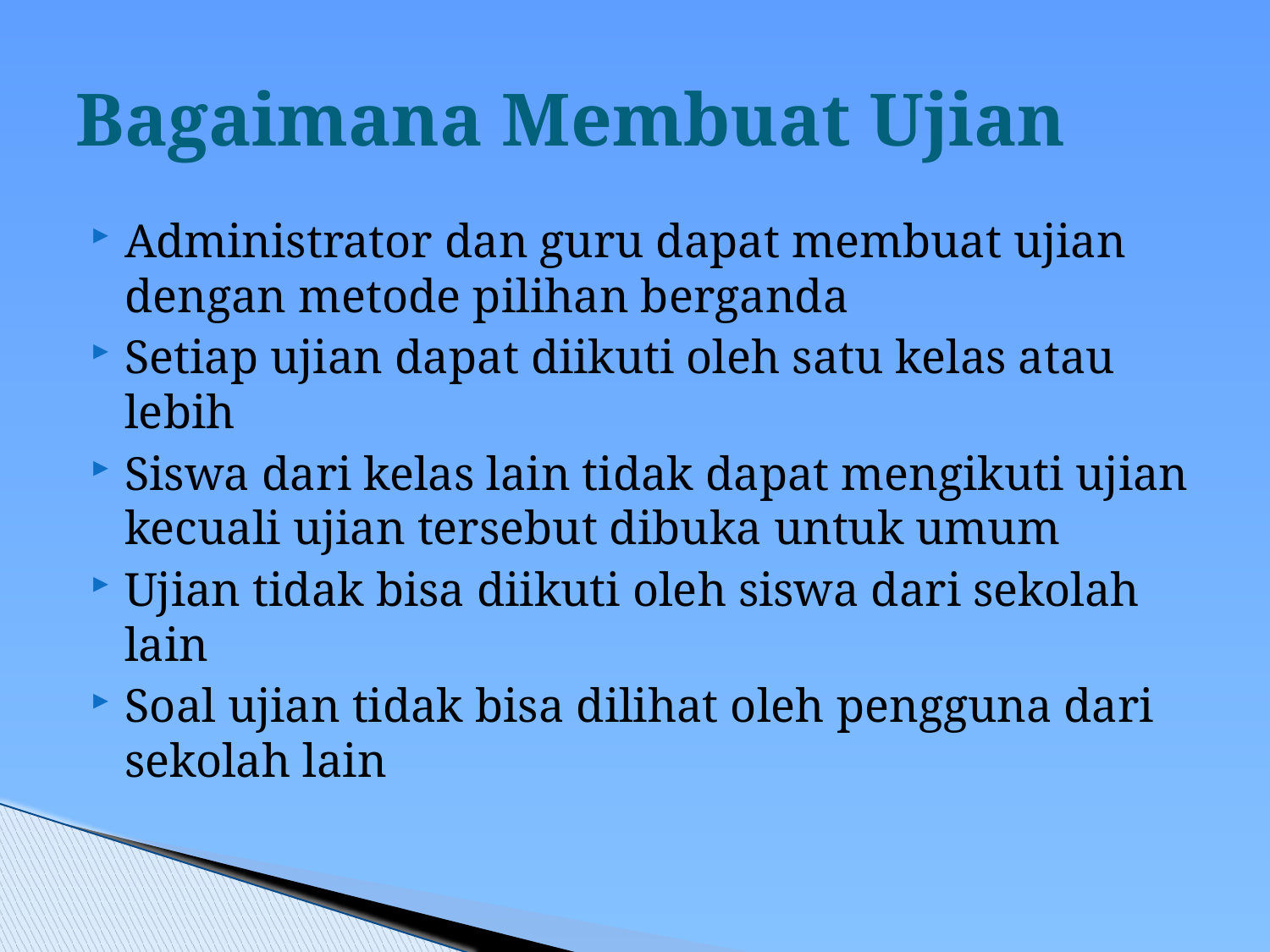

# Bagaimana Membuat Ujian
Administrator dan guru dapat membuat ujian dengan metode pilihan berganda
Setiap ujian dapat diikuti oleh satu kelas atau lebih
Siswa dari kelas lain tidak dapat mengikuti ujian kecuali ujian tersebut dibuka untuk umum
Ujian tidak bisa diikuti oleh siswa dari sekolah lain
Soal ujian tidak bisa dilihat oleh pengguna dari sekolah lain